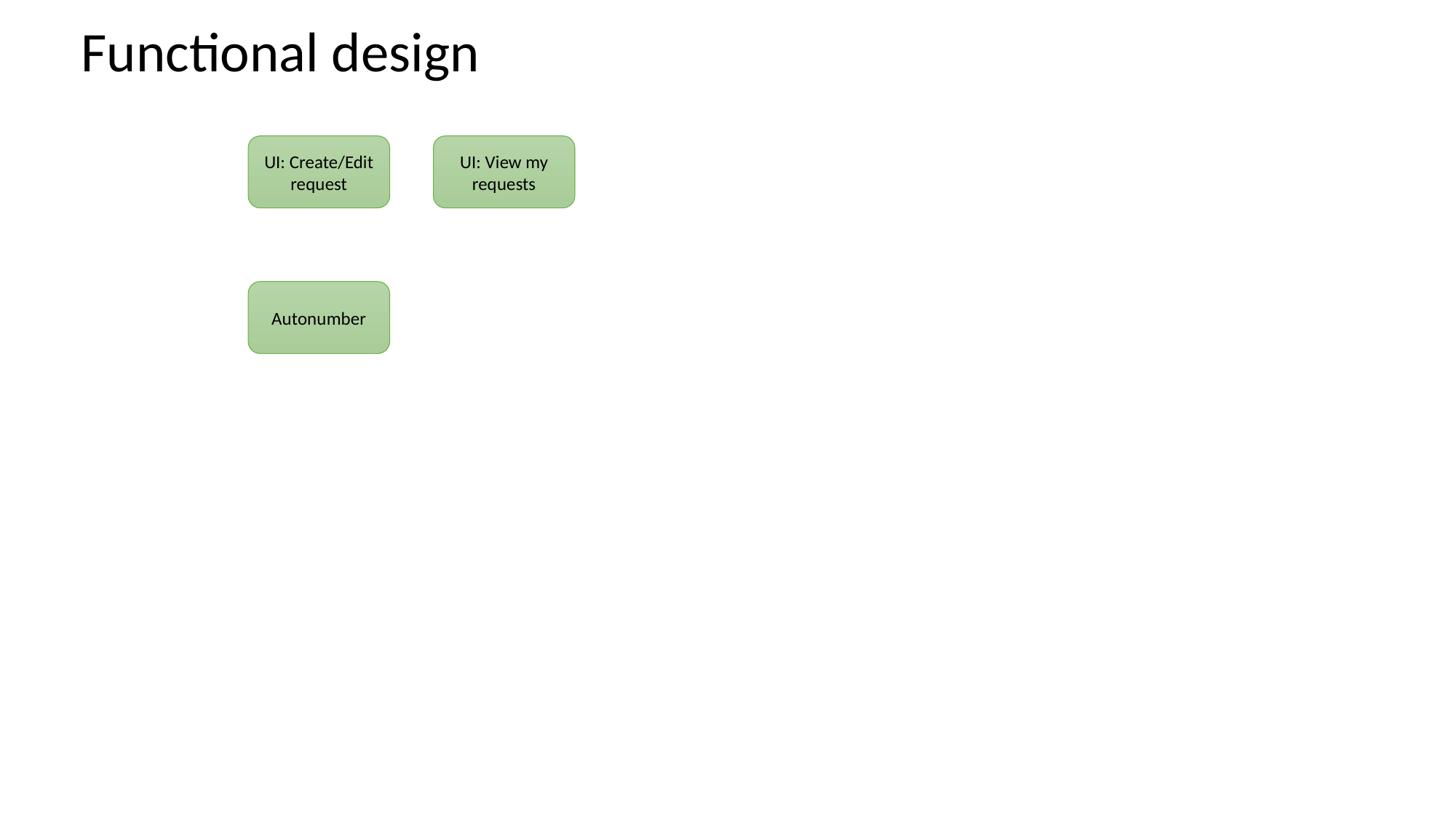

# Functional design
UI: View my requests
UI: Create/Edit request
Autonumber